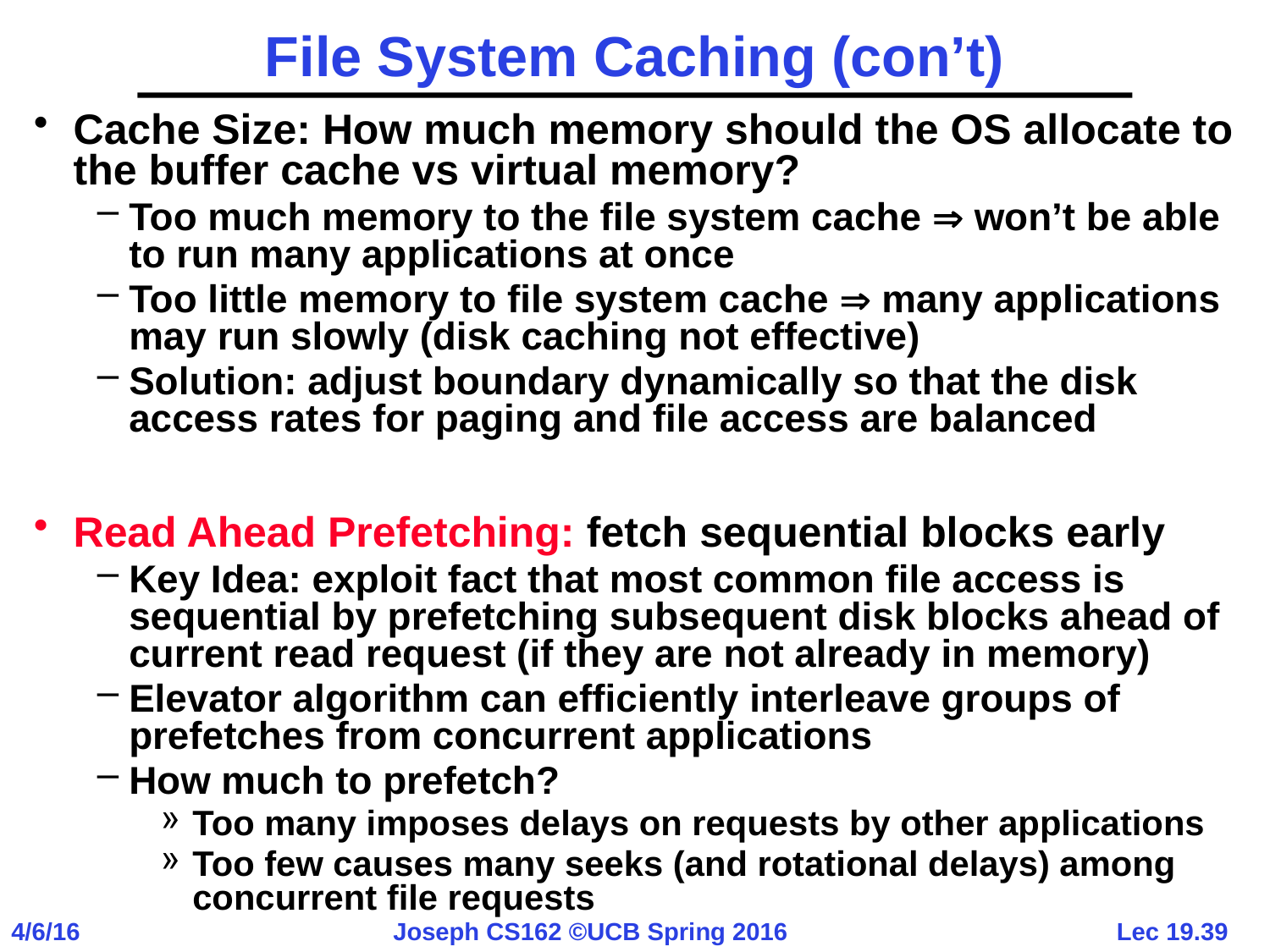

# File System Caching (con’t)
Cache Size: How much memory should the OS allocate to the buffer cache vs virtual memory?
Too much memory to the file system cache ⇒ won’t be able to run many applications at once
Too little memory to file system cache ⇒ many applications may run slowly (disk caching not effective)
Solution: adjust boundary dynamically so that the disk access rates for paging and file access are balanced

Read Ahead Prefetching: fetch sequential blocks early
Key Idea: exploit fact that most common file access is sequential by prefetching subsequent disk blocks ahead of current read request (if they are not already in memory)
Elevator algorithm can efficiently interleave groups of prefetches from concurrent applications
How much to prefetch?
Too many imposes delays on requests by other applications
Too few causes many seeks (and rotational delays) among concurrent file requests